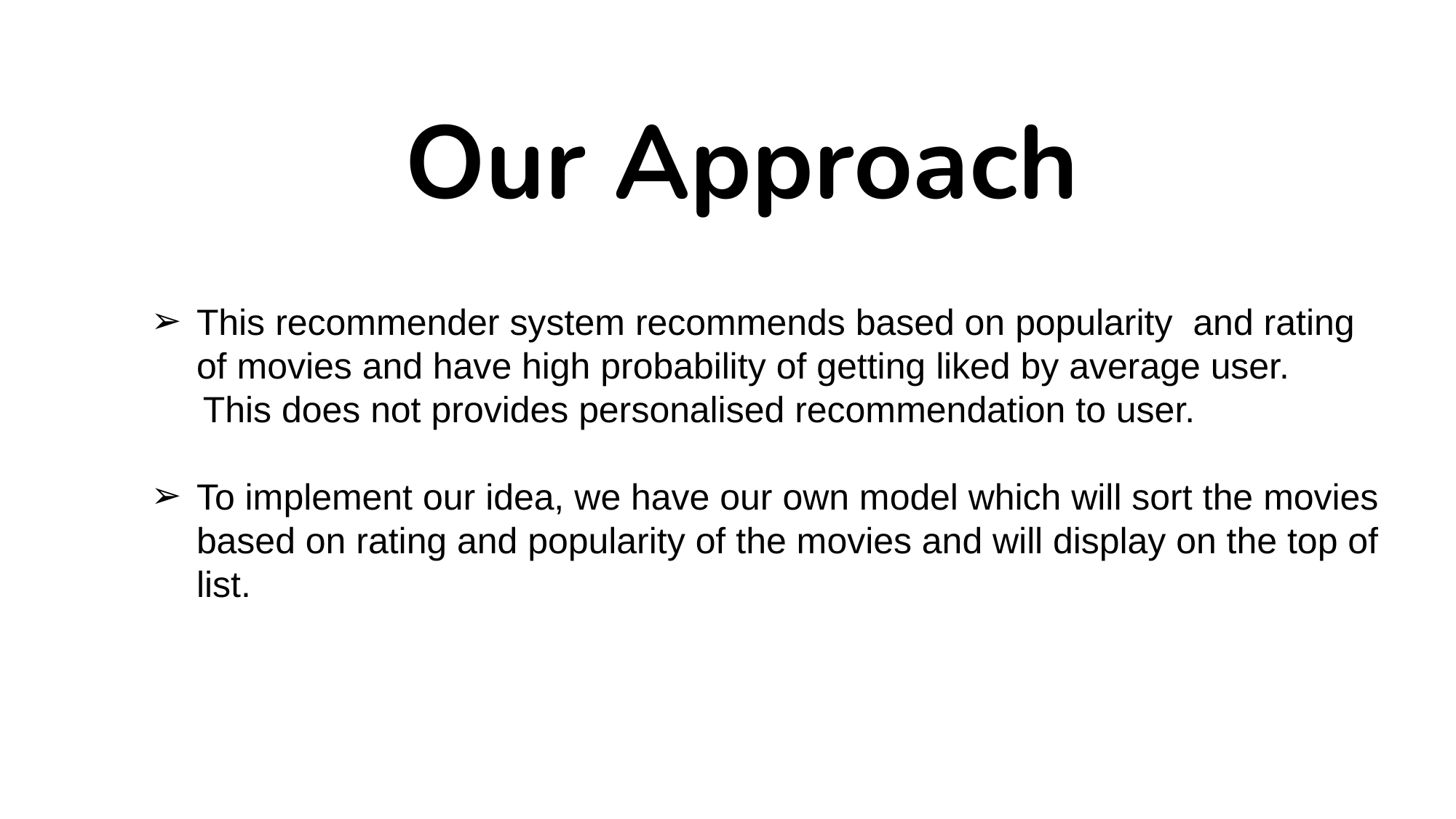

# Our Approach
This recommender system recommends based on popularity  and rating of movies and have high probability of getting liked by average user.
      This does not provides personalised recommendation to user.

To implement our idea, we have our own model which will sort the movies based on rating and popularity of the movies and will display on the top of list.